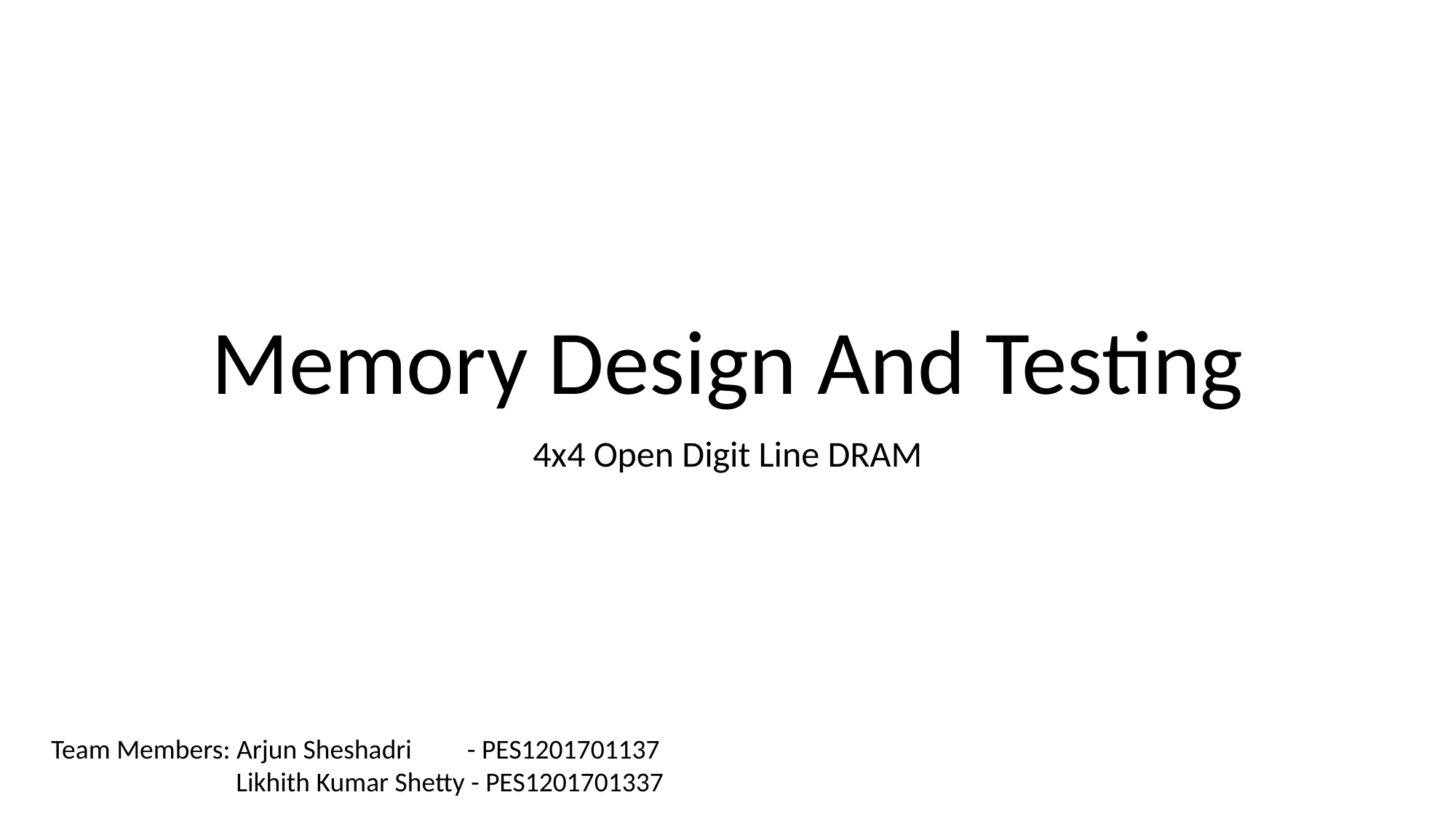

# Memory Design And Testing
4x4 Open Digit Line DRAM
Team Members: Arjun Sheshadri         - PES1201701137
                              Likhith Kumar Shetty - PES1201701337